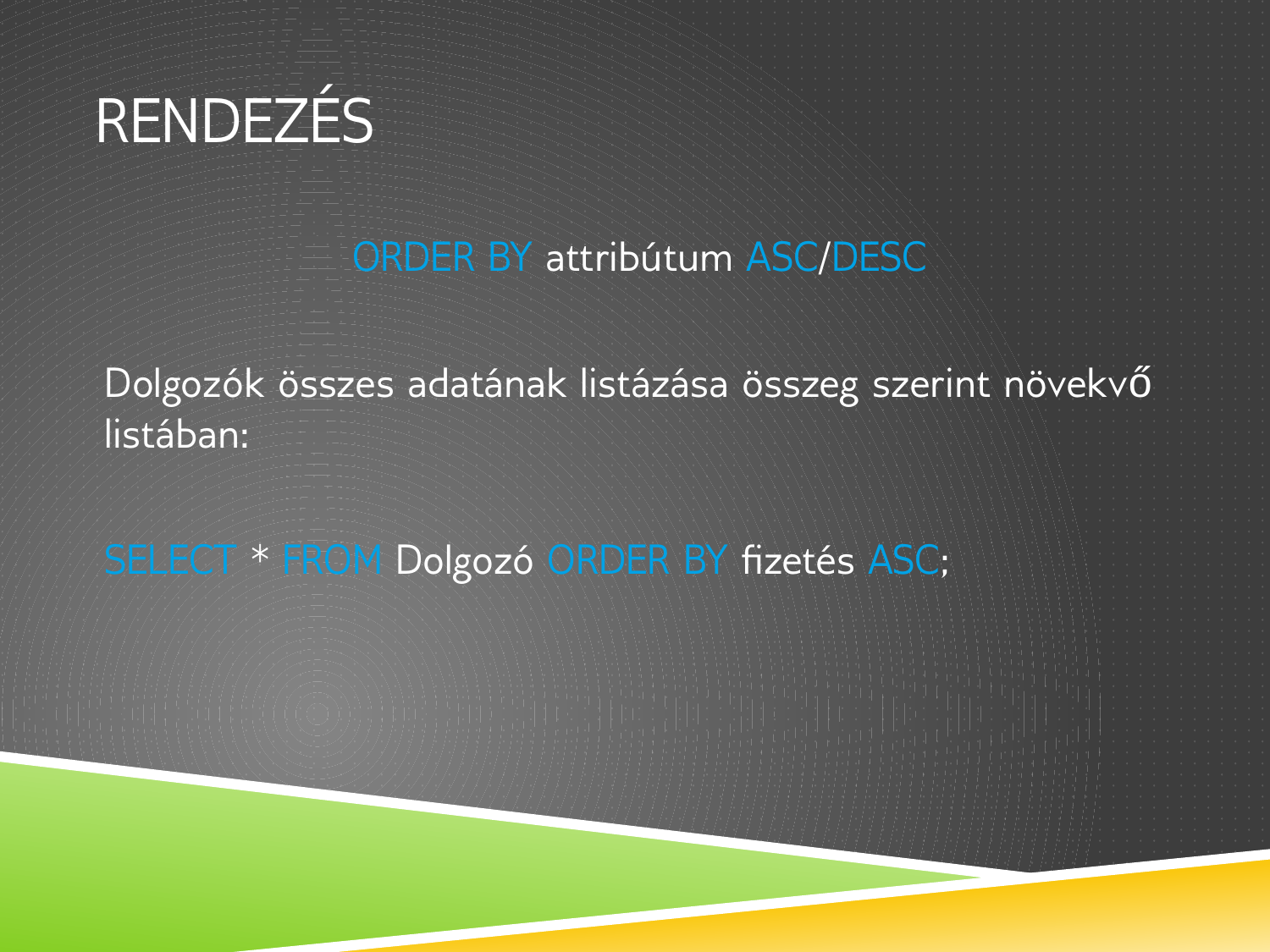

# REndezés
ORDER BY attribútum ASC/DESC

Dolgozók összes adatának listázása összeg szerint növekvő listában:

SELECT * FROM Dolgozó ORDER BY fizetés ASC;